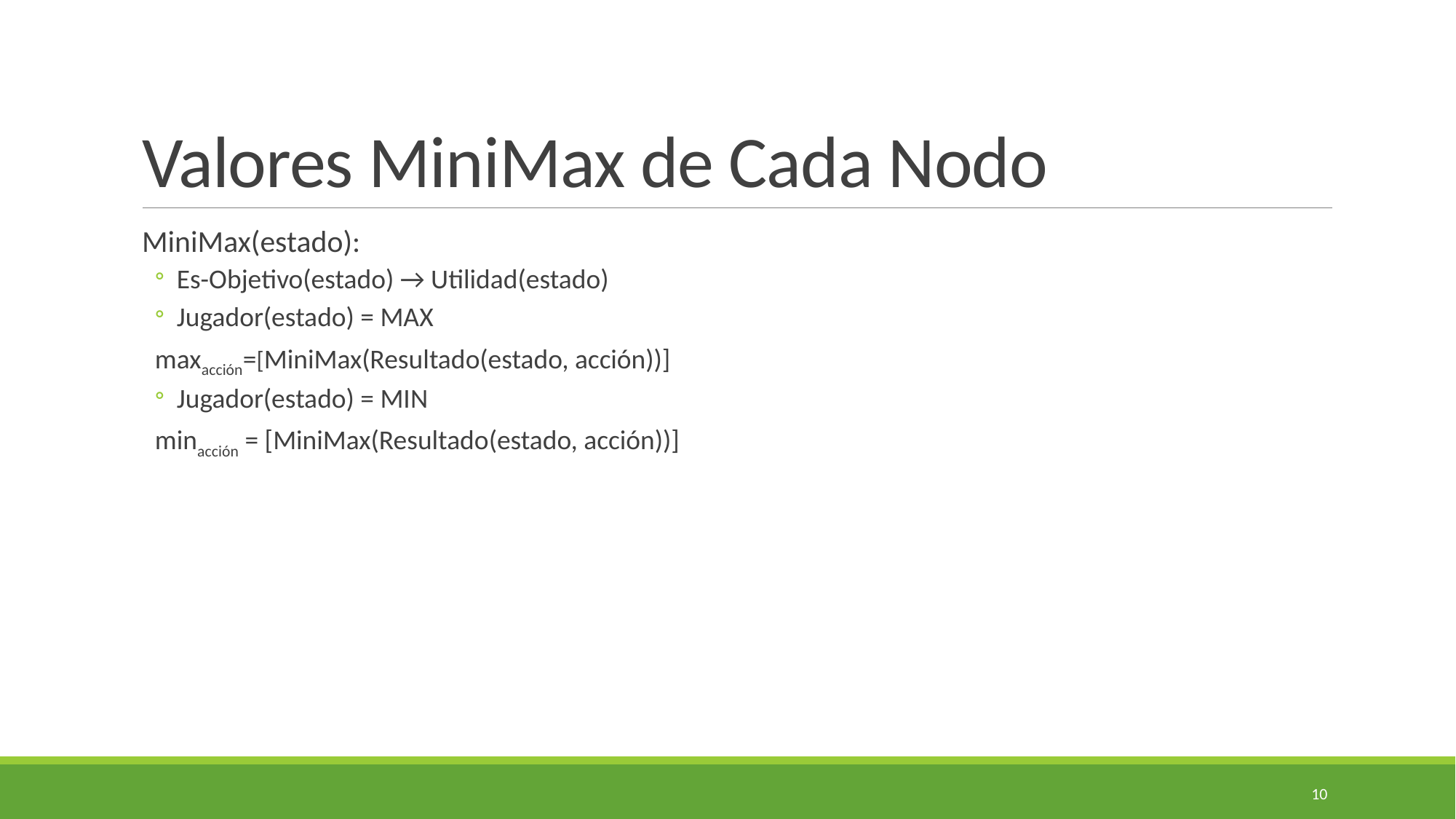

# Valores MiniMax de Cada Nodo
MiniMax(estado):
Es-Objetivo(estado) → Utilidad(estado)
Jugador(estado) = MAX
maxacción=[MiniMax(Resultado(estado, acción))]
Jugador(estado) = MIN
minacción = [MiniMax(Resultado(estado, acción))]
10